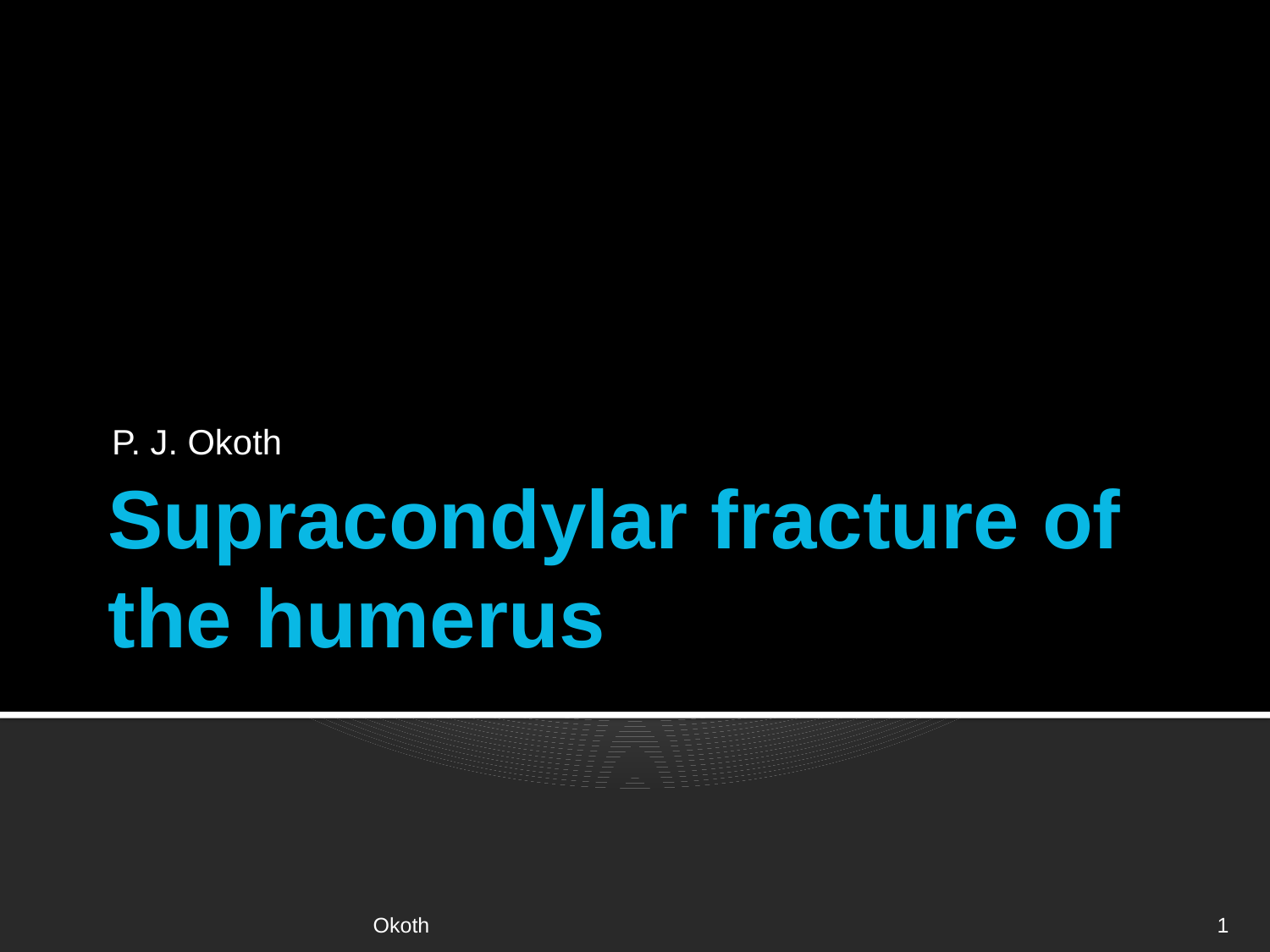

P. J. Okoth
# Supracondylar fracture of the humerus
Okoth
1